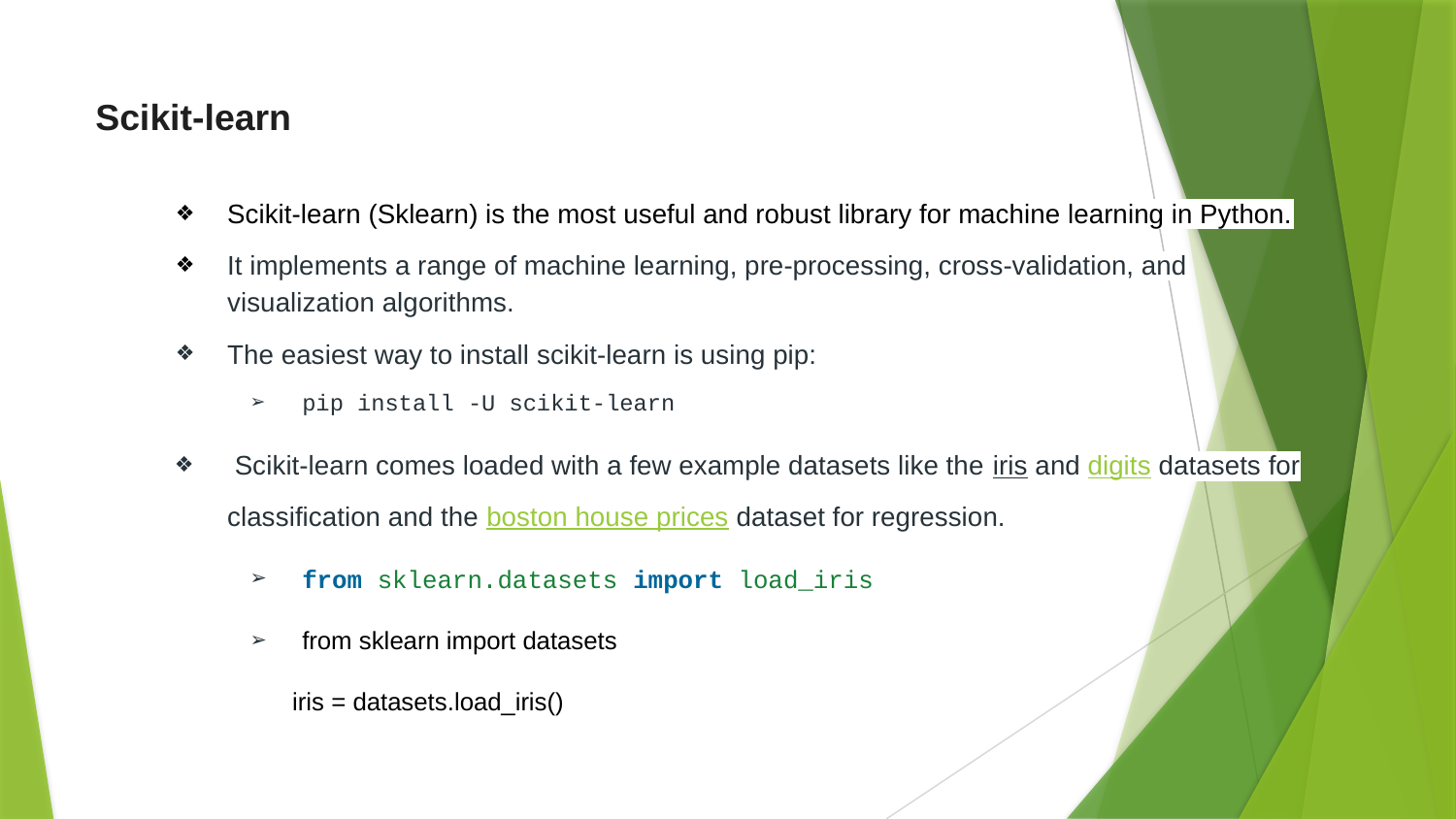

# Scikit-learn
Scikit-learn (Sklearn) is the most useful and robust library for machine learning in Python.
It implements a range of machine learning, pre-processing, cross-validation, and visualization algorithms.
The easiest way to install scikit-learn is using pip:
pip install -U scikit-learn
 Scikit-learn comes loaded with a few example datasets like the iris and digits datasets for classification and the boston house prices dataset for regression.
from sklearn.datasets import load_iris
from sklearn import datasets
	      iris = datasets.load_iris()